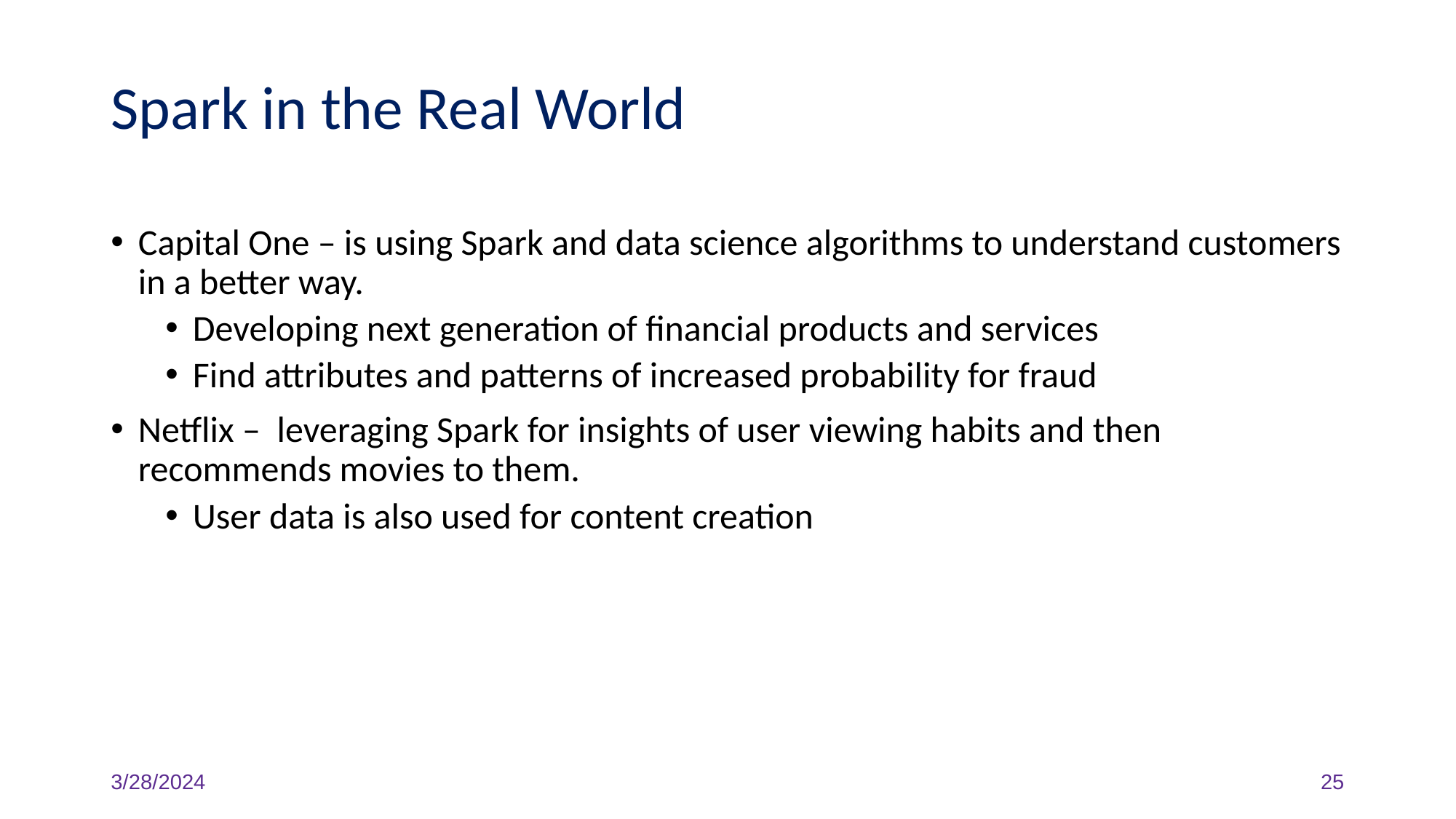

# Spark in the Real World
Capital One – is using Spark and data science algorithms to understand customers in a better way.
Developing next generation of financial products and services
Find attributes and patterns of increased probability for fraud
Netflix –  leveraging Spark for insights of user viewing habits and then recommends movies to them.
User data is also used for content creation

3/28/2024
25